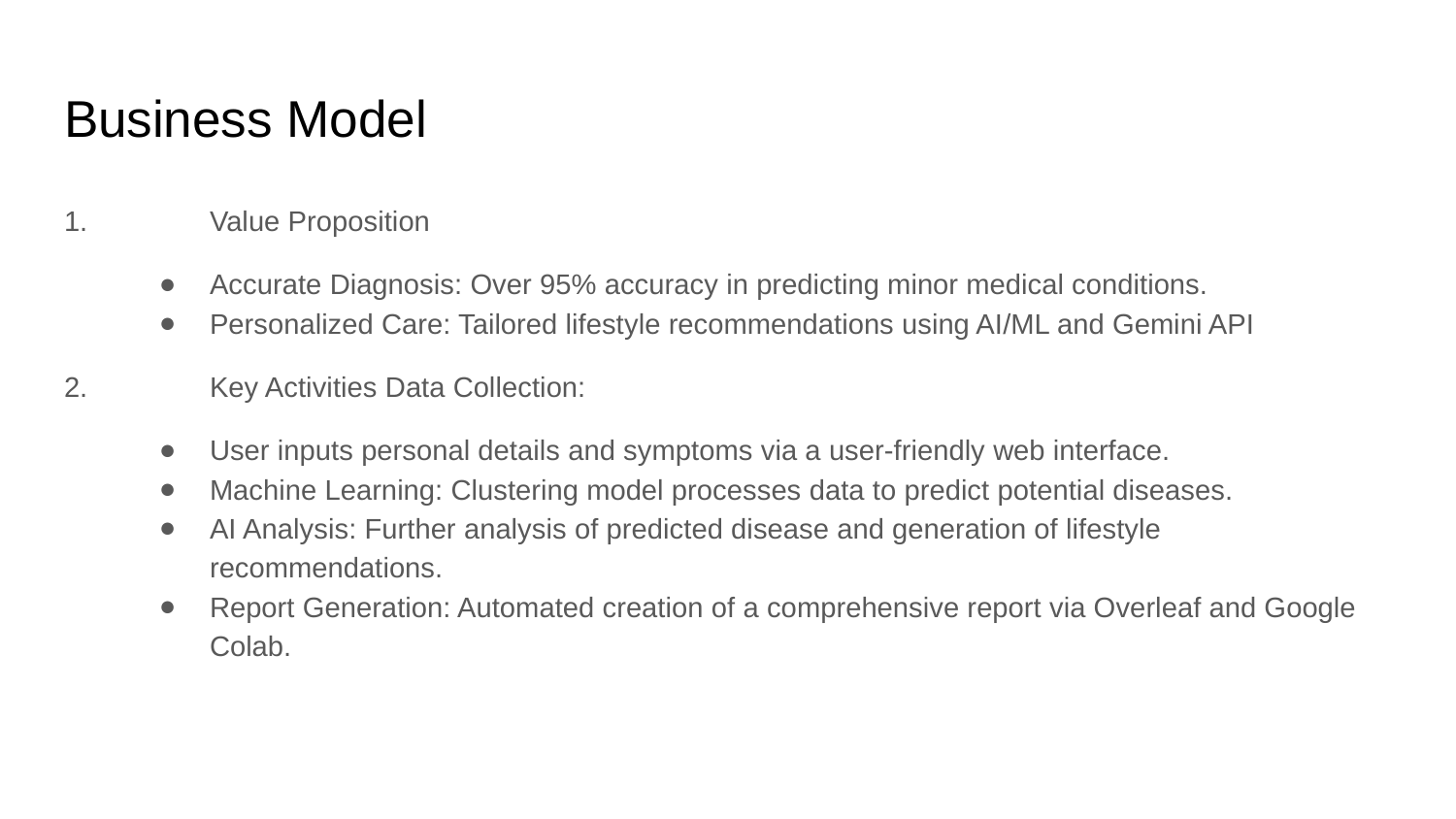

# Business Model
1.	Value Proposition
Accurate Diagnosis: Over 95% accuracy in predicting minor medical conditions.
Personalized Care: Tailored lifestyle recommendations using AI/ML and Gemini API
2.	Key Activities Data Collection:
User inputs personal details and symptoms via a user-friendly web interface.
Machine Learning: Clustering model processes data to predict potential diseases.
AI Analysis: Further analysis of predicted disease and generation of lifestyle recommendations.
Report Generation: Automated creation of a comprehensive report via Overleaf and Google Colab.